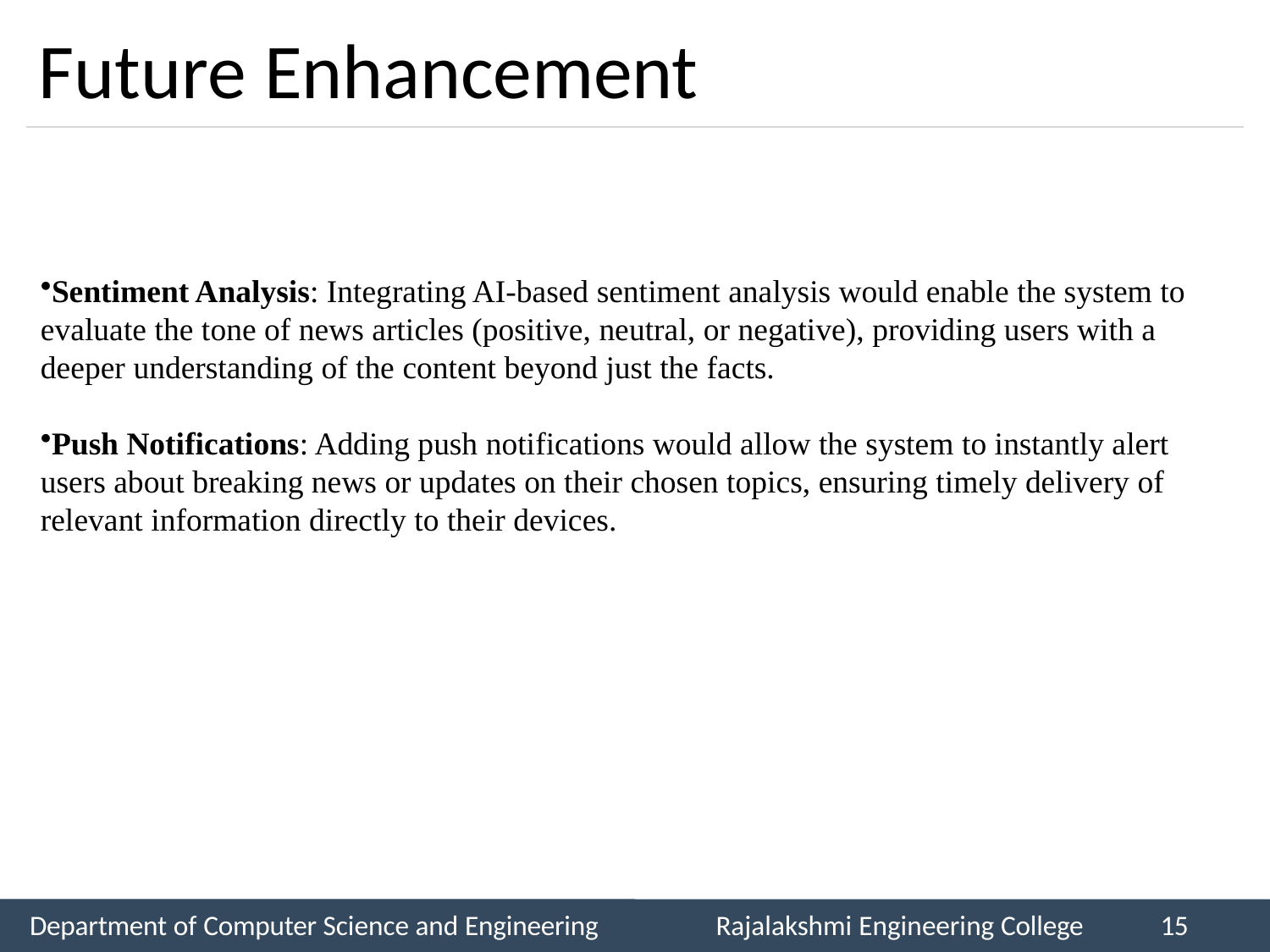

# Future Enhancement
Sentiment Analysis: Integrating AI-based sentiment analysis would enable the system to evaluate the tone of news articles (positive, neutral, or negative), providing users with a deeper understanding of the content beyond just the facts.

Push Notifications: Adding push notifications would allow the system to instantly alert users about breaking news or updates on their chosen topics, ensuring timely delivery of relevant information directly to their devices.
Department of Computer Science and Engineering
Rajalakshmi Engineering College
15